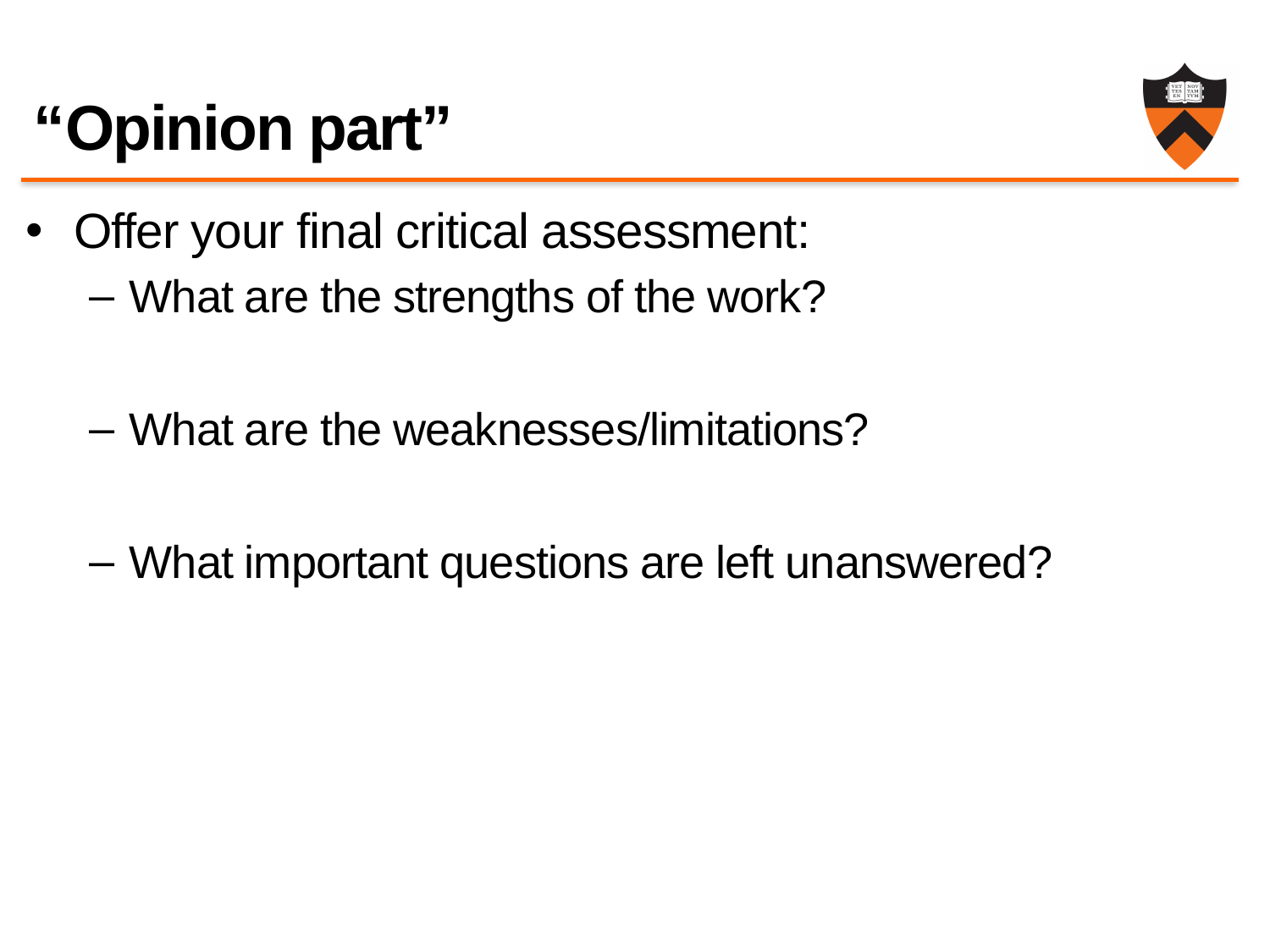

# “Opinion part”
Offer your final critical assessment:
What are the strengths of the work?

What are the weaknesses/limitations?

What important questions are left unanswered?